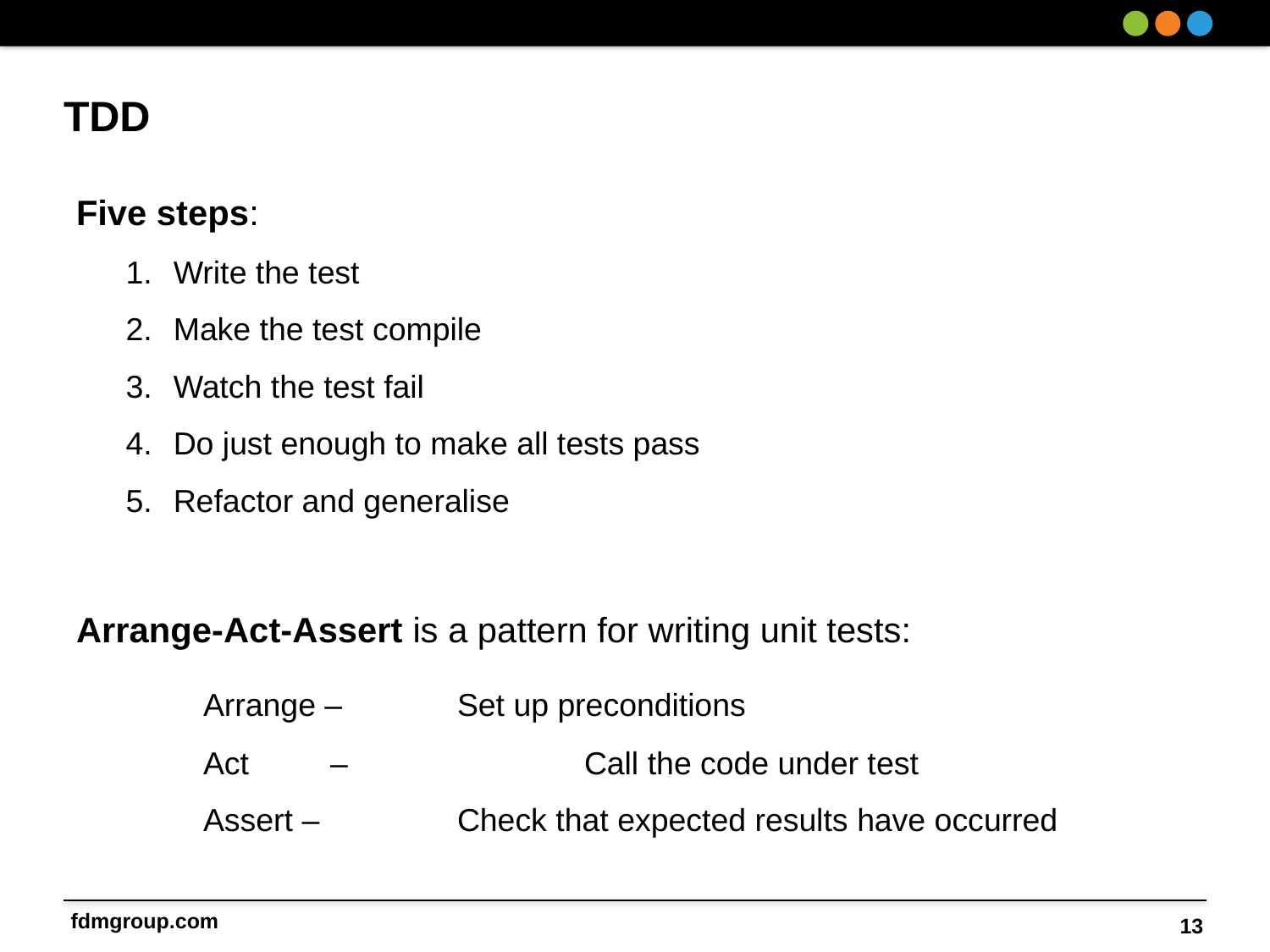

# TDD
Five steps:
Write the test
Make the test compile
Watch the test fail
Do just enough to make all tests pass
Refactor and generalise
Arrange-Act-Assert is a pattern for writing unit tests:
	Arrange – 	Set up preconditions
	Act 	– 		Call the code under test
	Assert – 		Check that expected results have occurred

13